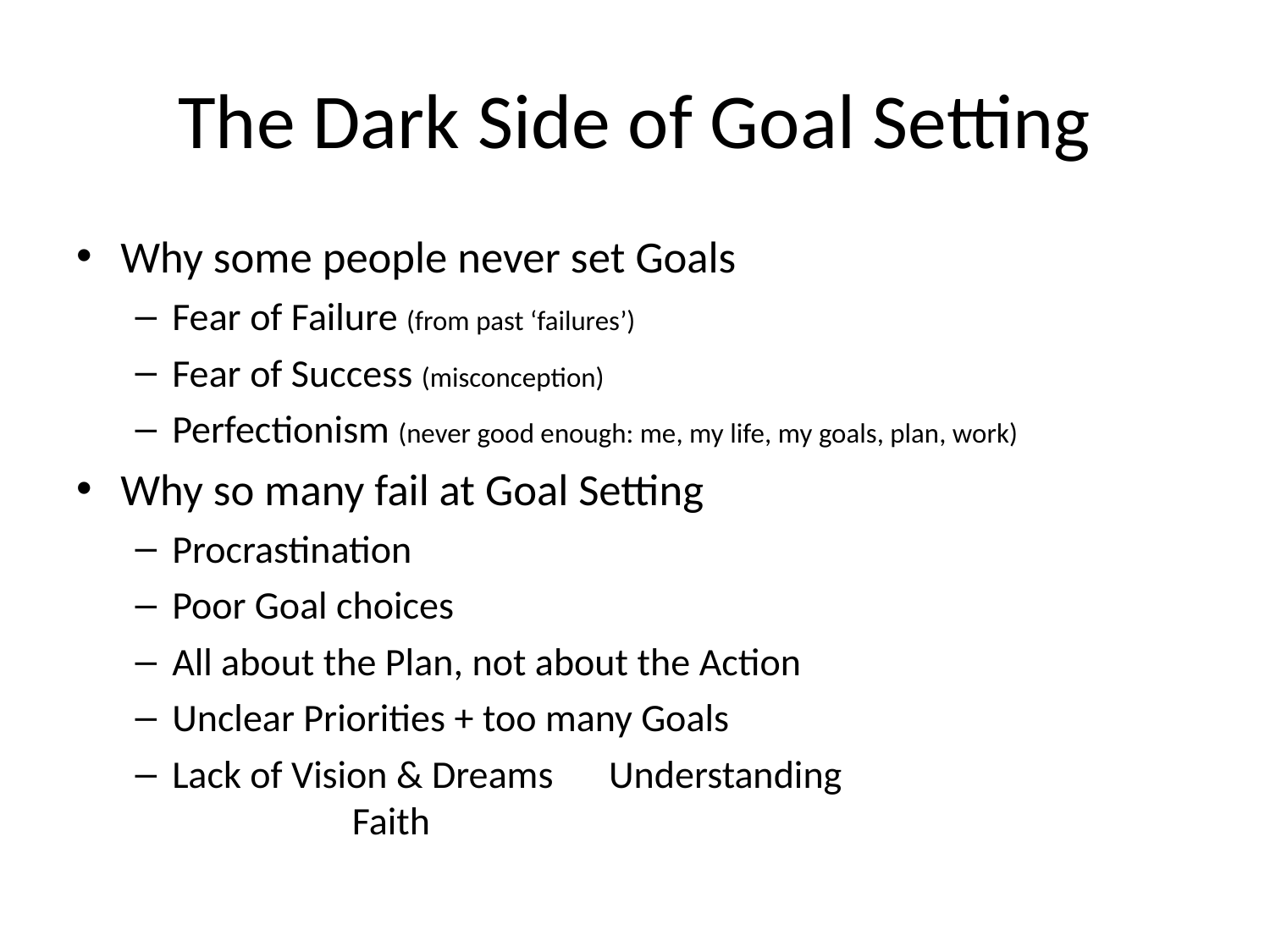

# The Dark Side of Goal Setting
Why some people never set Goals
Fear of Failure (from past ‘failures’)
Fear of Success (misconception)
Perfectionism (never good enough: me, my life, my goals, plan, work)
Why so many fail at Goal Setting
Procrastination
Poor Goal choices
All about the Plan, not about the Action
Unclear Priorities + too many Goals
Lack of Vision & Dreams							    Understanding					            	            	         Faith